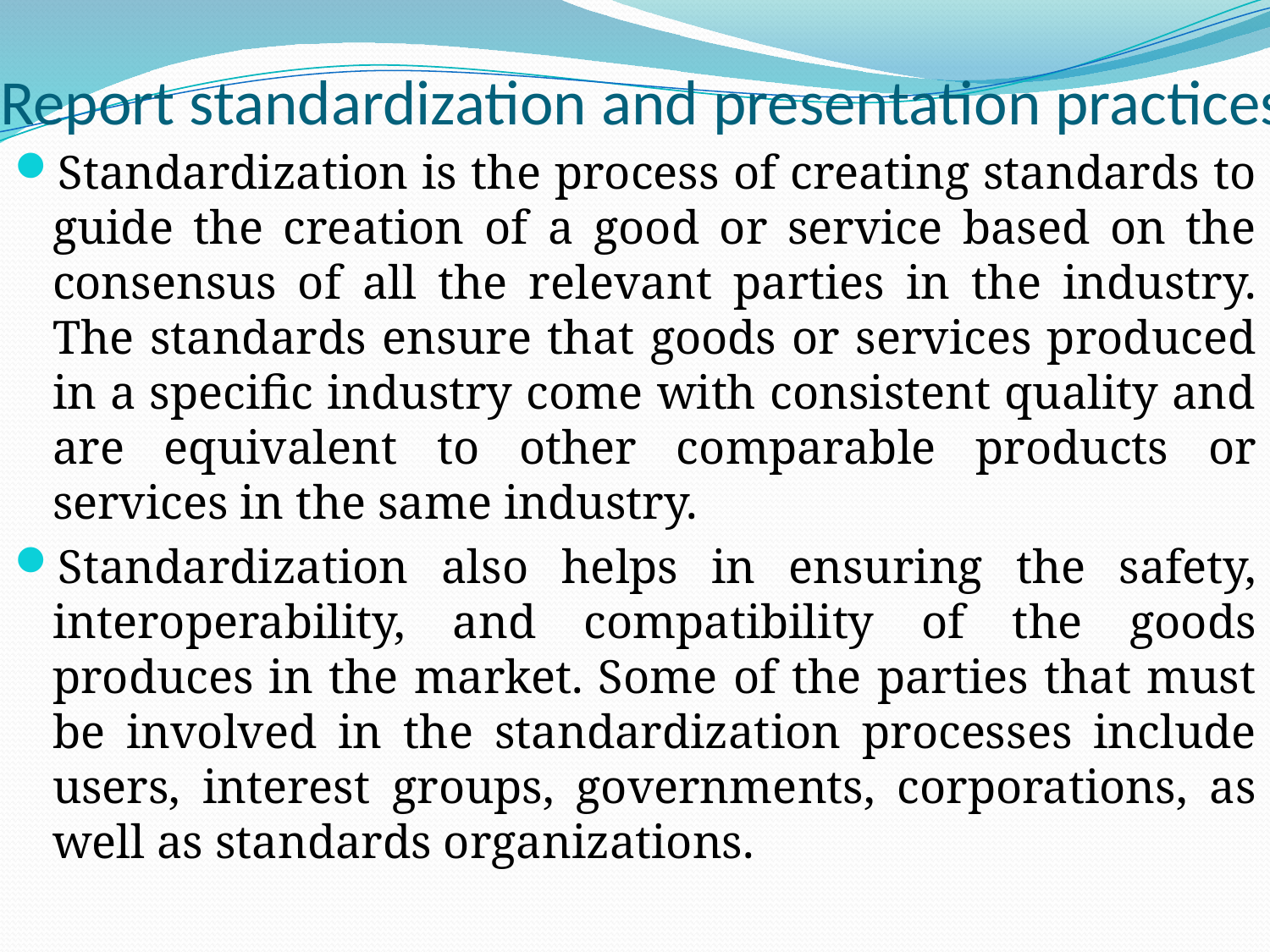

# Report standardization and presentation practices
Standardization is the process of creating standards to guide the creation of a good or service based on the consensus of all the relevant parties in the industry. The standards ensure that goods or services produced in a specific industry come with consistent quality and are equivalent to other comparable products or services in the same industry.
Standardization also helps in ensuring the safety, interoperability, and compatibility of the goods produces in the market. Some of the parties that must be involved in the standardization processes include users, interest groups, governments, corporations, as well as standards organizations.